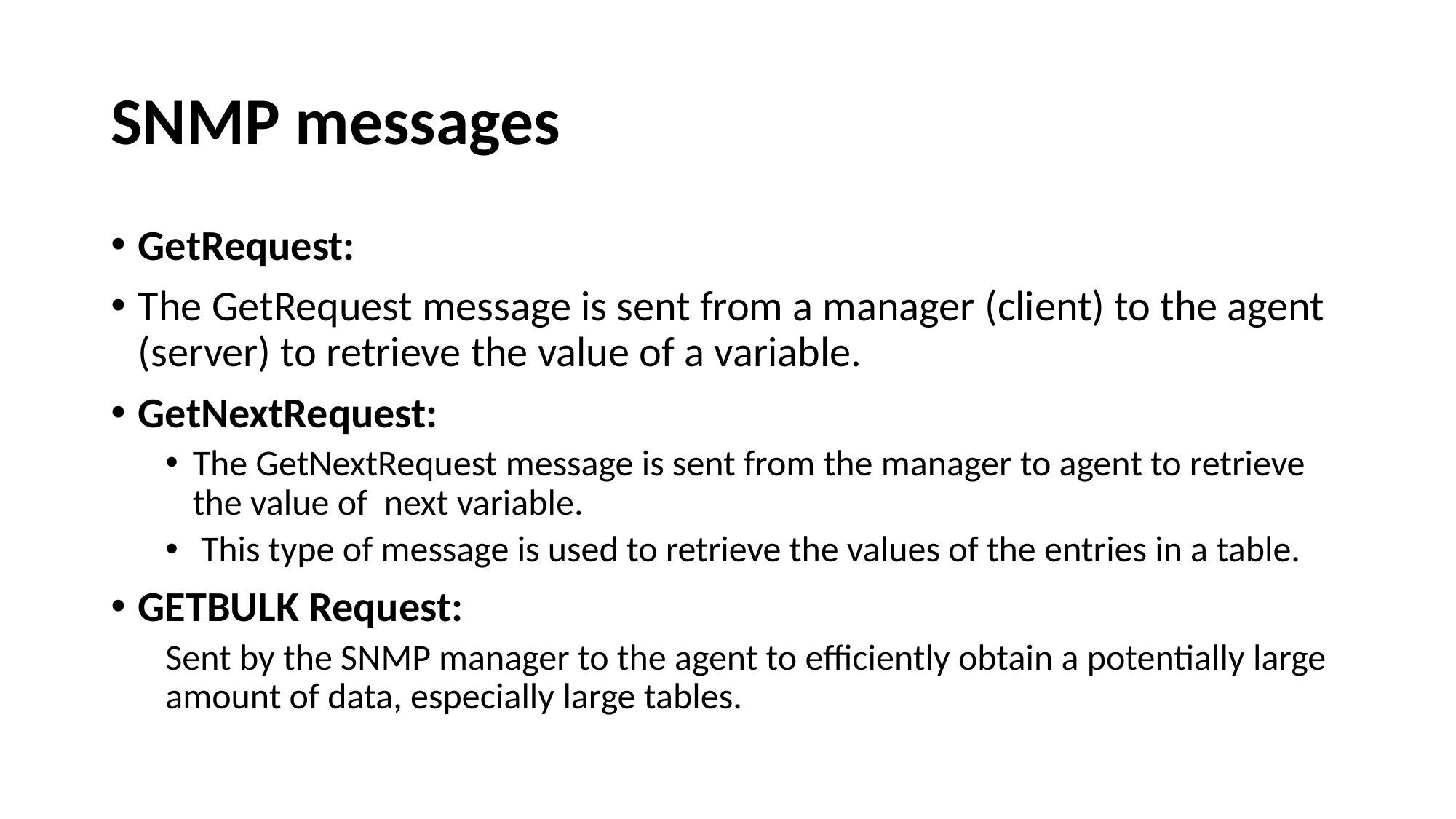

# SNMP messages
GetRequest:
The GetRequest message is sent from a manager (client) to the agent (server) to retrieve the value of a variable.
GetNextRequest:
The GetNextRequest message is sent from the manager to agent to retrieve the value of  next variable.
 This type of message is used to retrieve the values of the entries in a table.
GETBULK Request:
Sent by the SNMP manager to the agent to efficiently obtain a potentially large amount of data, especially large tables.